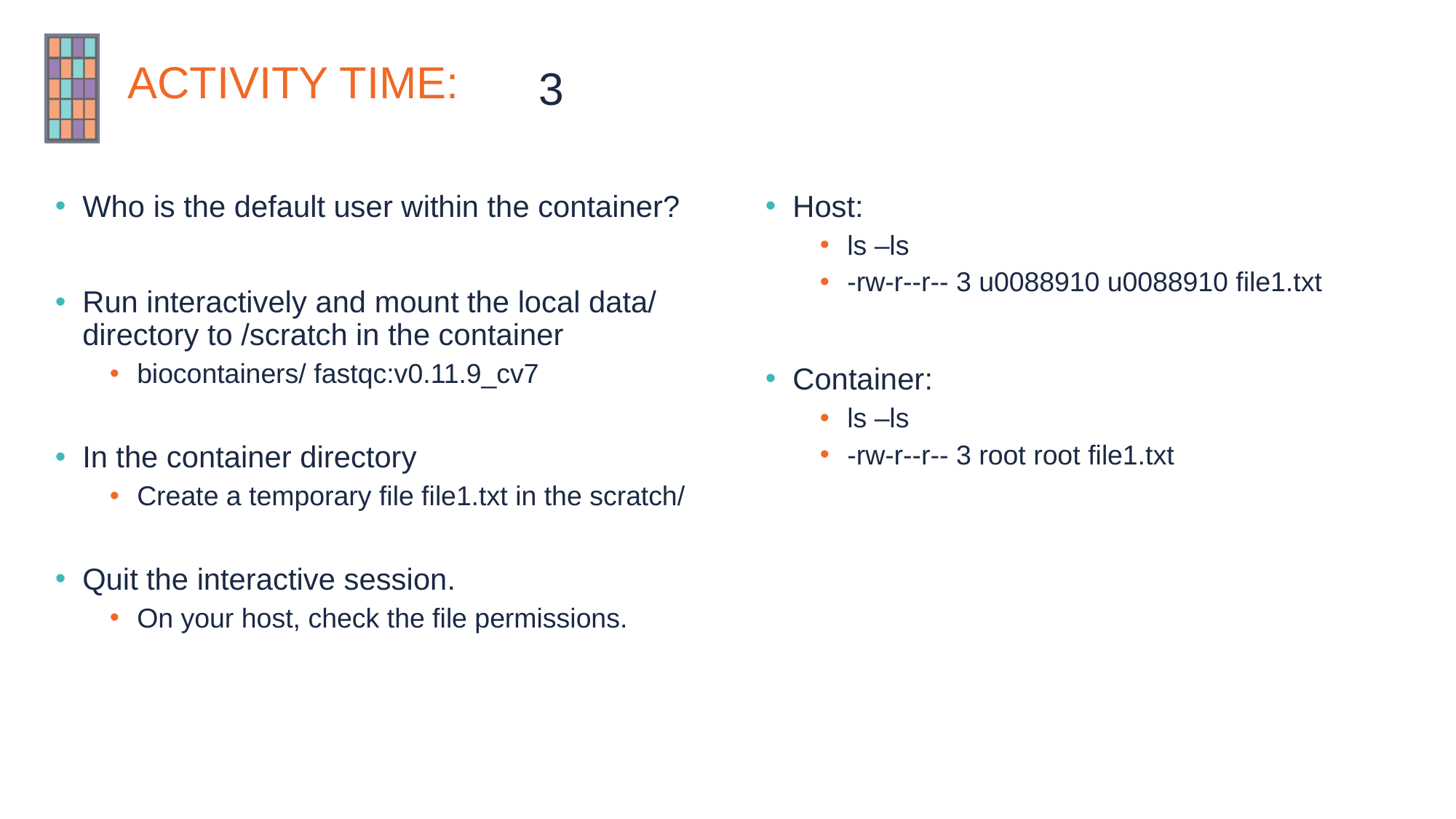

# 3
Who is the default user within the container?

Run interactively and mount the local data/ directory to /scratch in the container
biocontainers/ fastqc:v0.11.9_cv7

In the container directory
Create a temporary file file1.txt in the scratch/

Quit the interactive session.
On your host, check the file permissions.
Host:
ls –ls
-rw-r--r-- 3 u0088910 u0088910 file1.txt

Container:
ls –ls
-rw-r--r-- 3 root root file1.txt